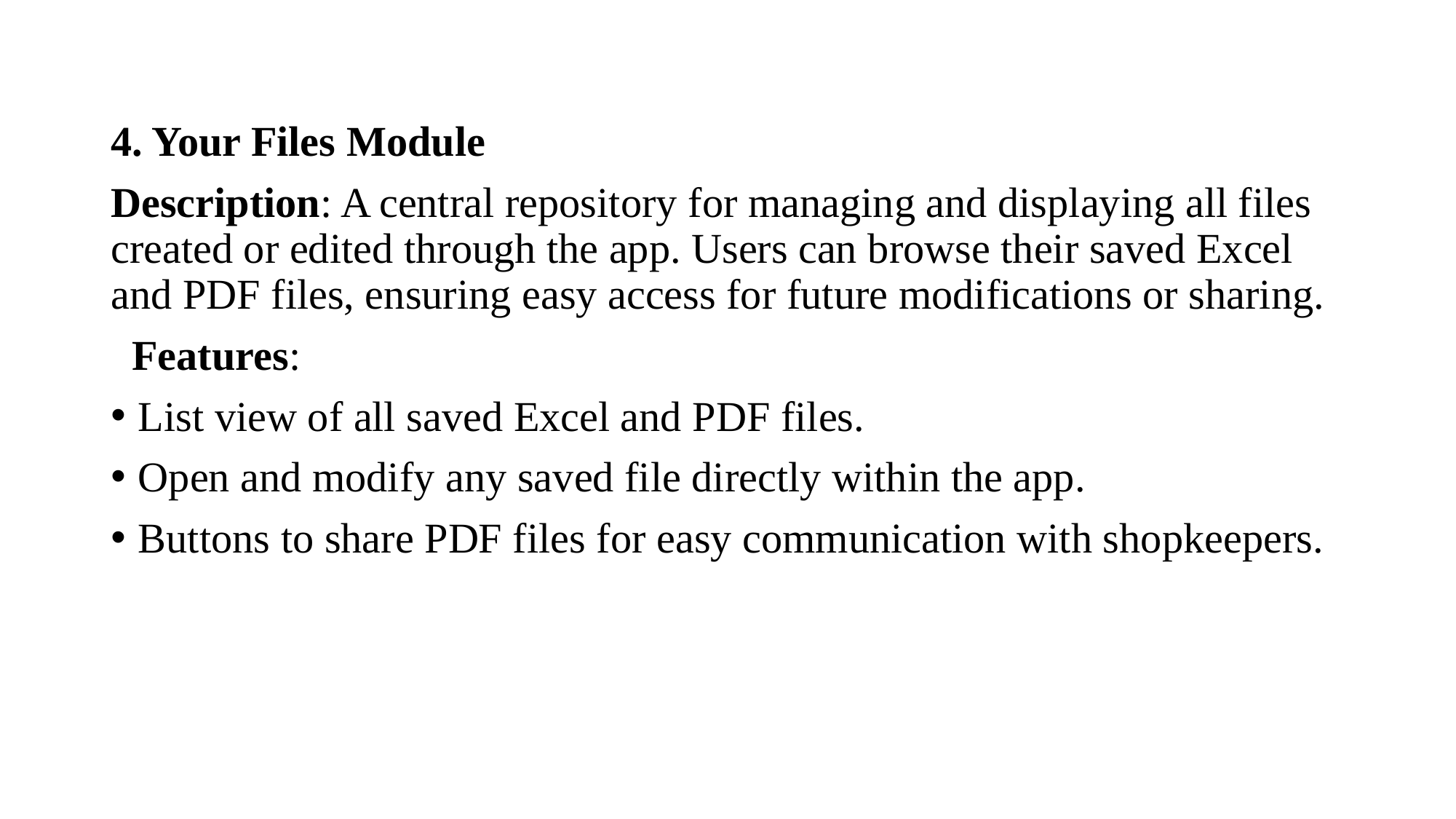

4. Your Files Module
Description: A central repository for managing and displaying all files created or edited through the app. Users can browse their saved Excel and PDF files, ensuring easy access for future modifications or sharing.
  Features:
List view of all saved Excel and PDF files.
Open and modify any saved file directly within the app.
Buttons to share PDF files for easy communication with shopkeepers.